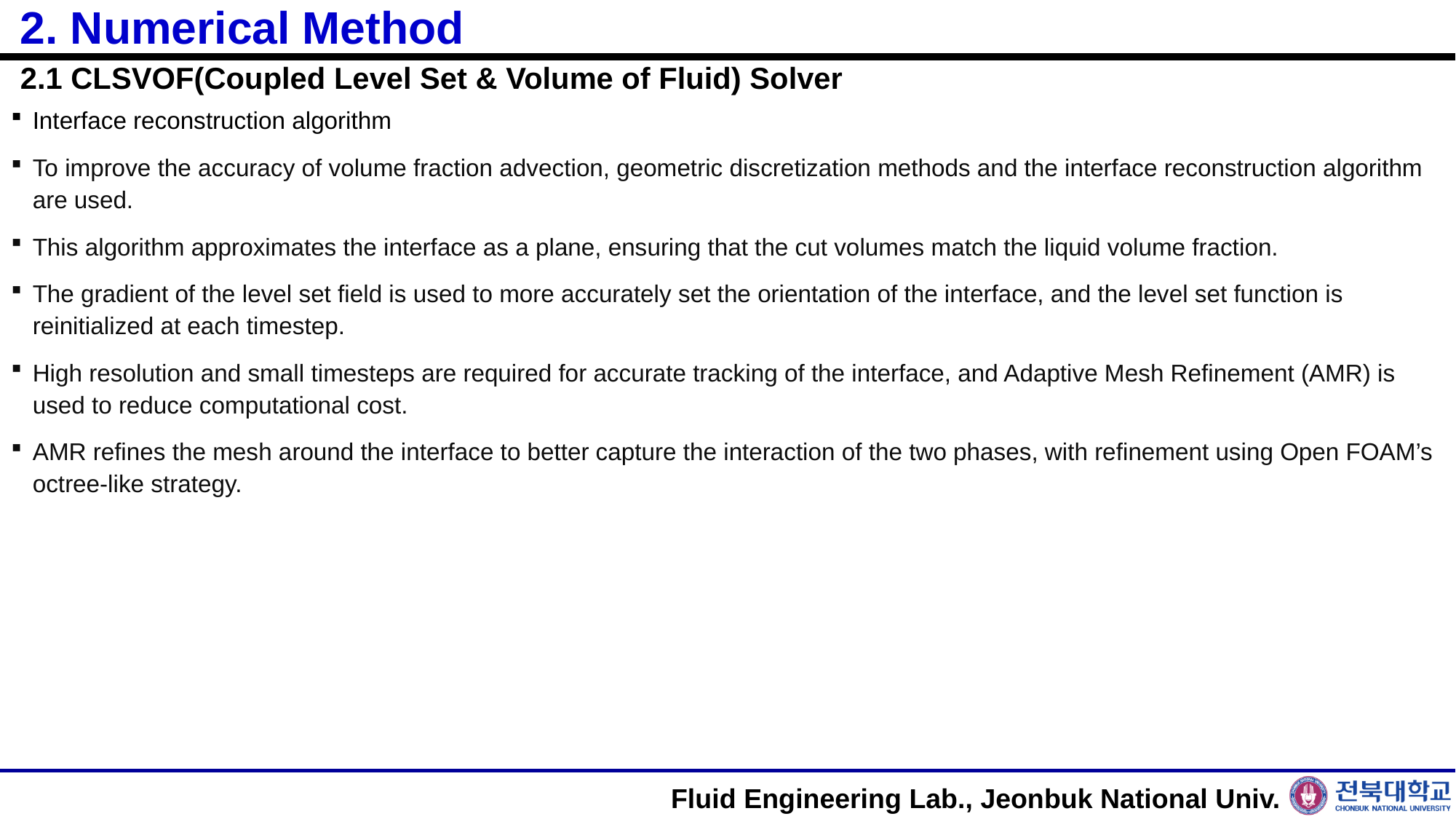

# 2. Numerical Method
2.1 CLSVOF(Coupled Level Set & Volume of Fluid) Solver

Interface reconstruction algorithm
To improve the accuracy of volume fraction advection, geometric discretization methods and the interface reconstruction algorithm are used.
This algorithm approximates the interface as a plane, ensuring that the cut volumes match the liquid volume fraction.
The gradient of the level set field is used to more accurately set the orientation of the interface, and the level set function is reinitialized at each timestep.
High resolution and small timesteps are required for accurate tracking of the interface, and Adaptive Mesh Refinement (AMR) is used to reduce computational cost.
AMR refines the mesh around the interface to better capture the interaction of the two phases, with refinement using Open FOAM’s octree-like strategy.